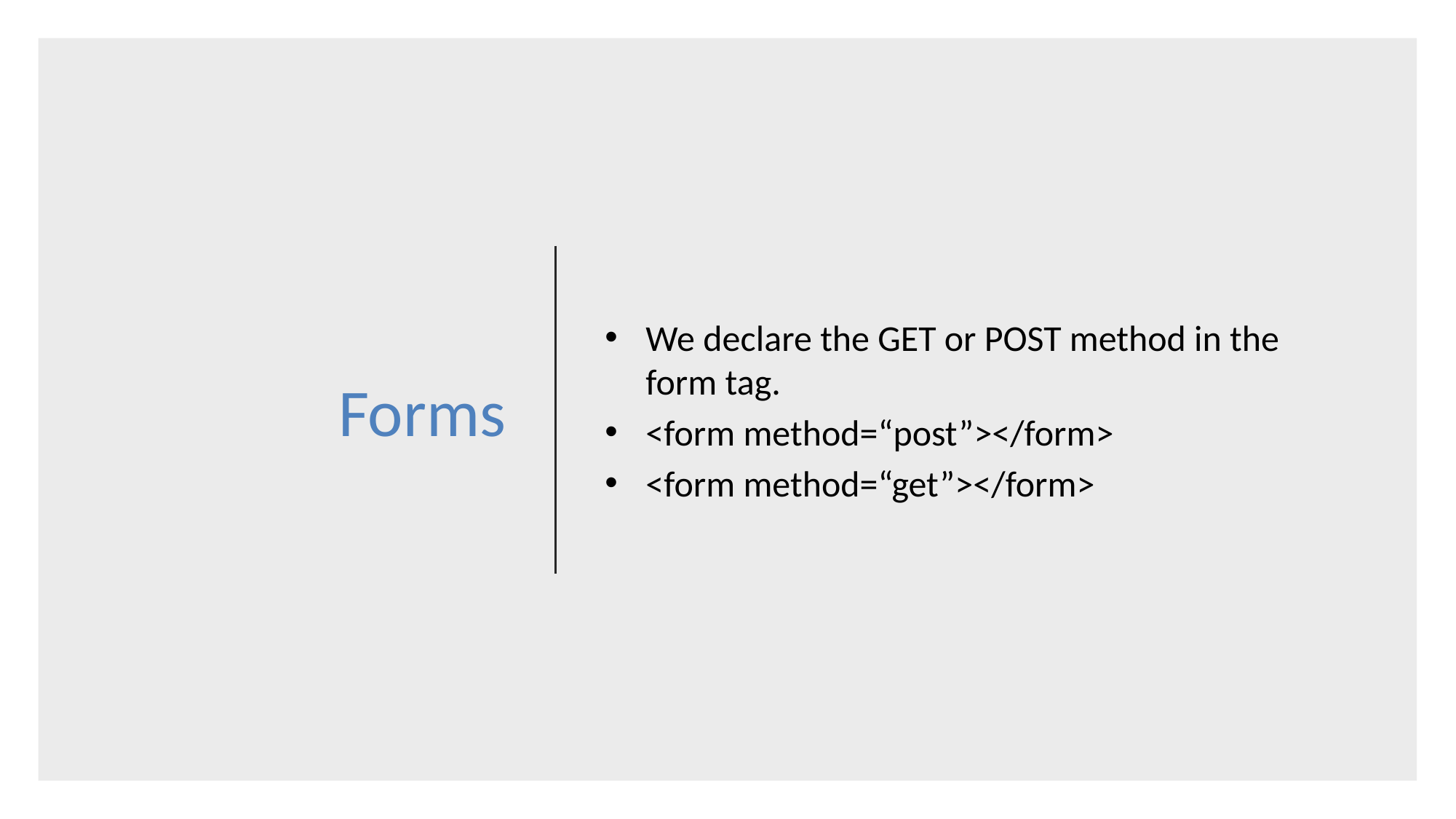

# Forms
We declare the GET or POST method in the form tag.
<form method=“post”></form>
<form method=“get”></form>